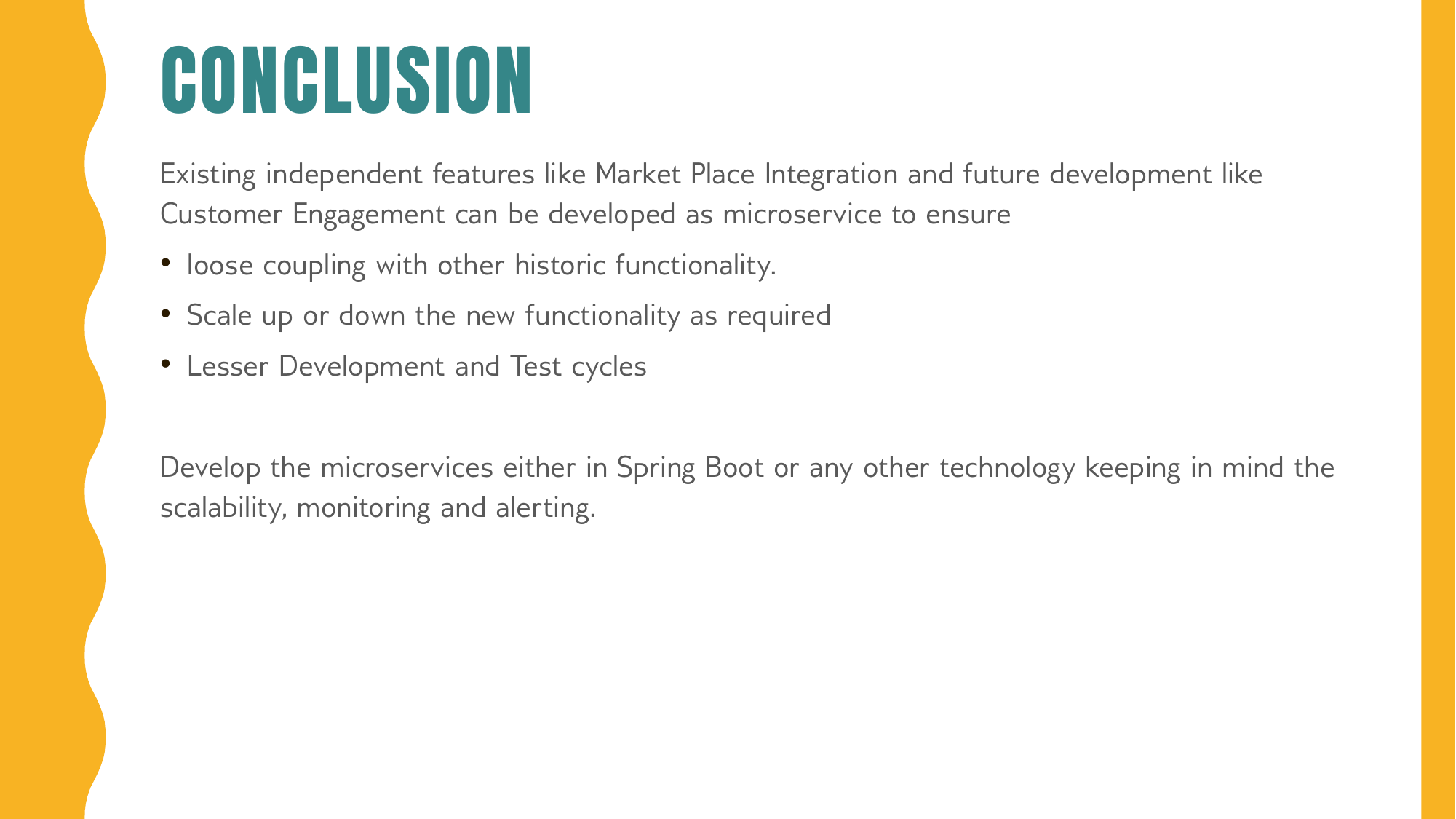

# Conclusion
Existing independent features like Market Place Integration and future development like Customer Engagement can be developed as microservice to ensure
loose coupling with other historic functionality.
Scale up or down the new functionality as required
Lesser Development and Test cycles

Develop the microservices either in Spring Boot or any other technology keeping in mind the scalability, monitoring and alerting.